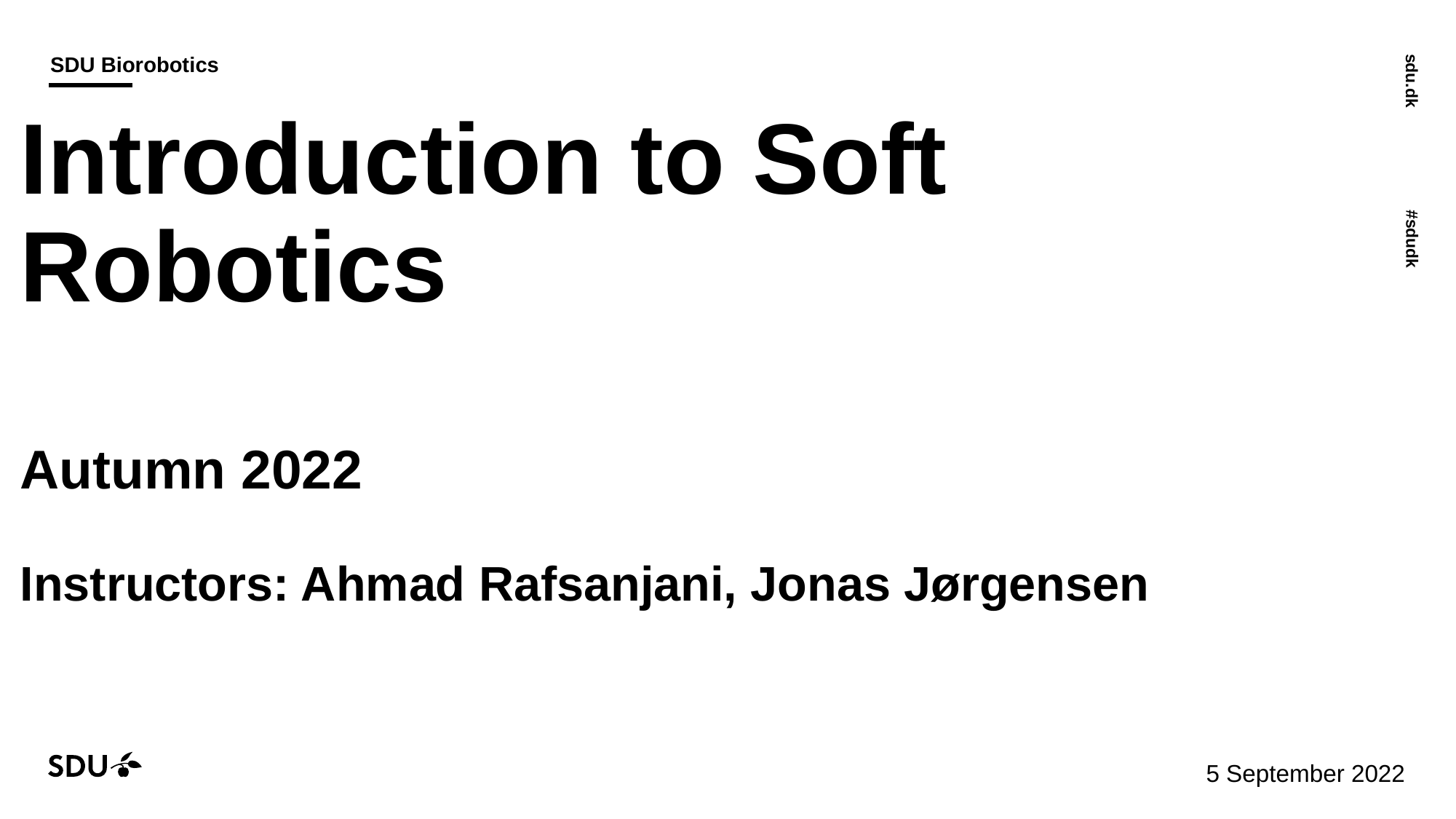

# Introduction to Soft Robotics Autumn 2022 Instructors: Ahmad Rafsanjani, Jonas Jørgensen
5 September 2022
05/09/2022